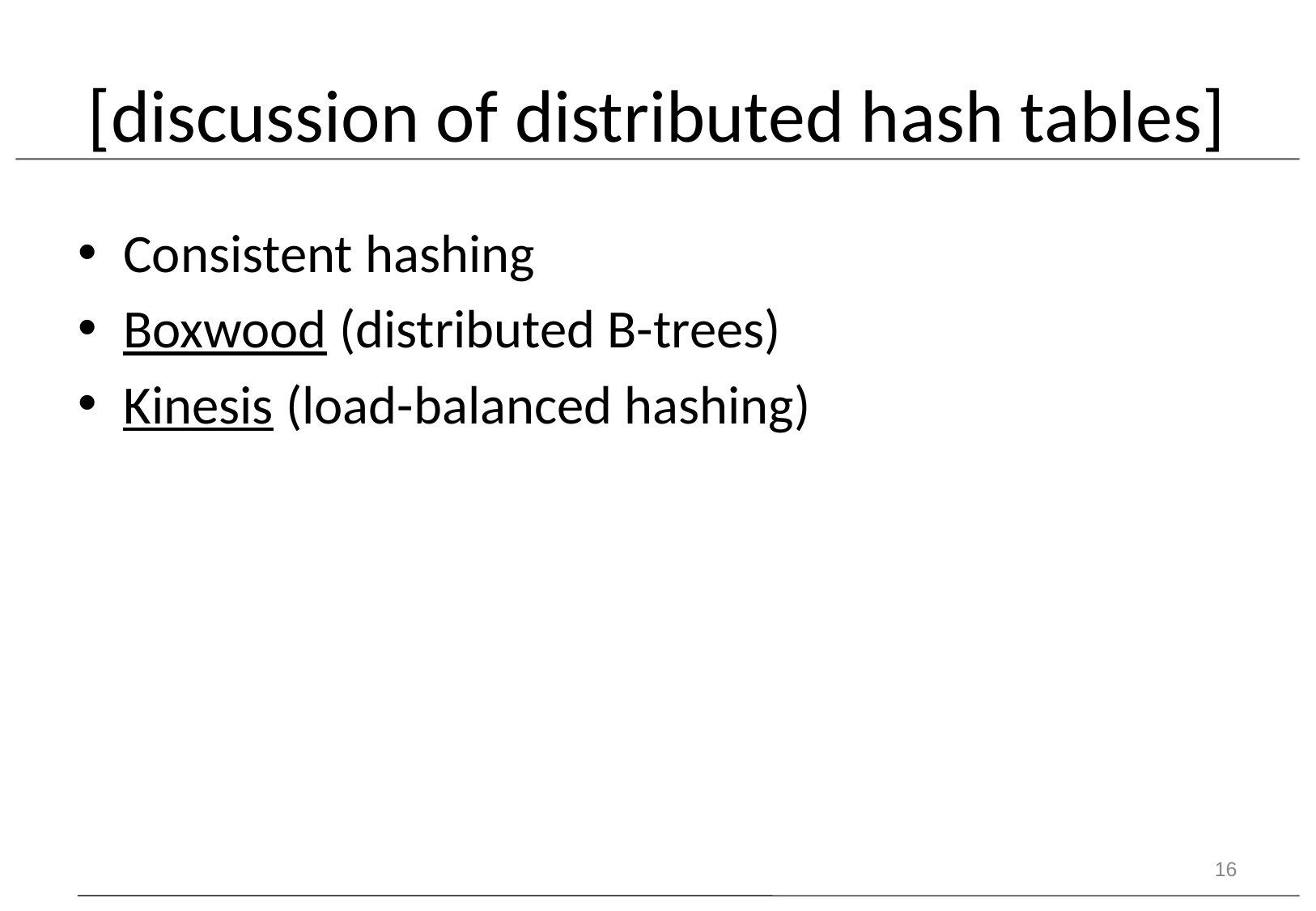

# [discussion of distributed hash tables]
Consistent hashing
Boxwood (distributed B-trees)
Kinesis (load-balanced hashing)
16